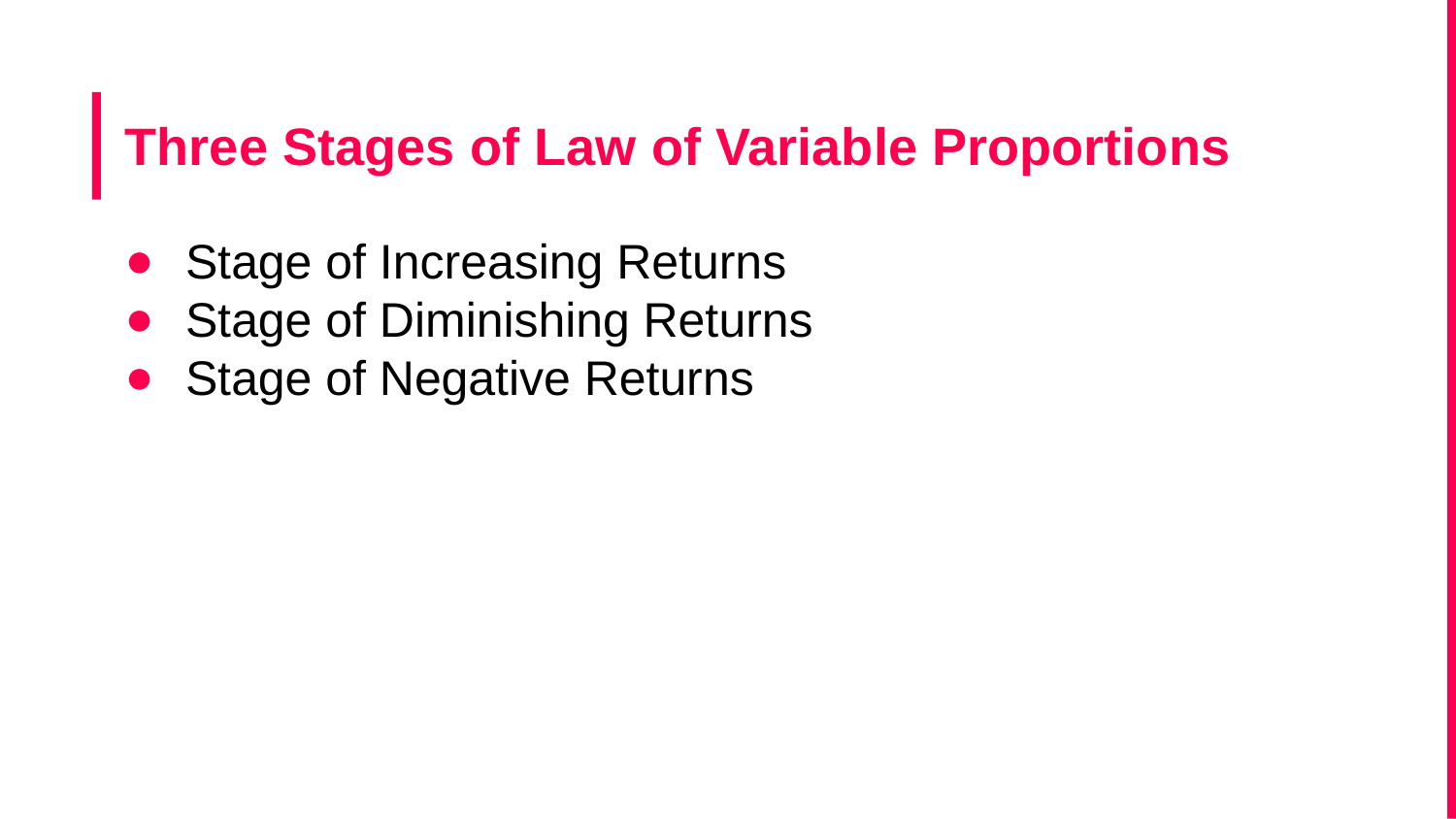

# Three Stages of Law of Variable Proportions
Stage of Increasing Returns
Stage of Diminishing Returns
Stage of Negative Returns